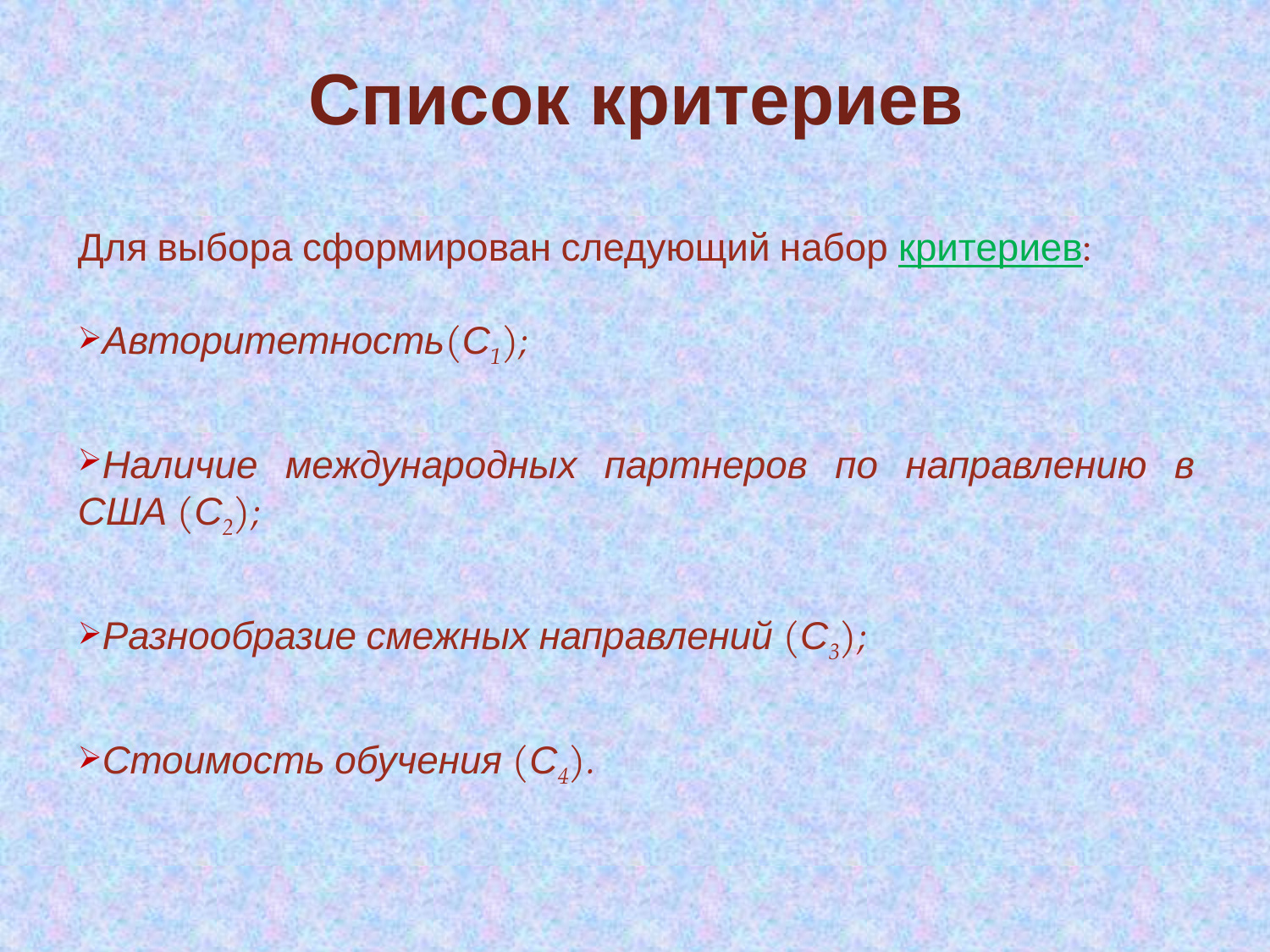

# Список критериев
Для выбора сформирован следующий набор критериев:

Авторитетность(С1);

Наличие международных партнеров по направлению в США (С2);

Разнообразие смежных направлений (С3);

Стоимость обучения (С4).